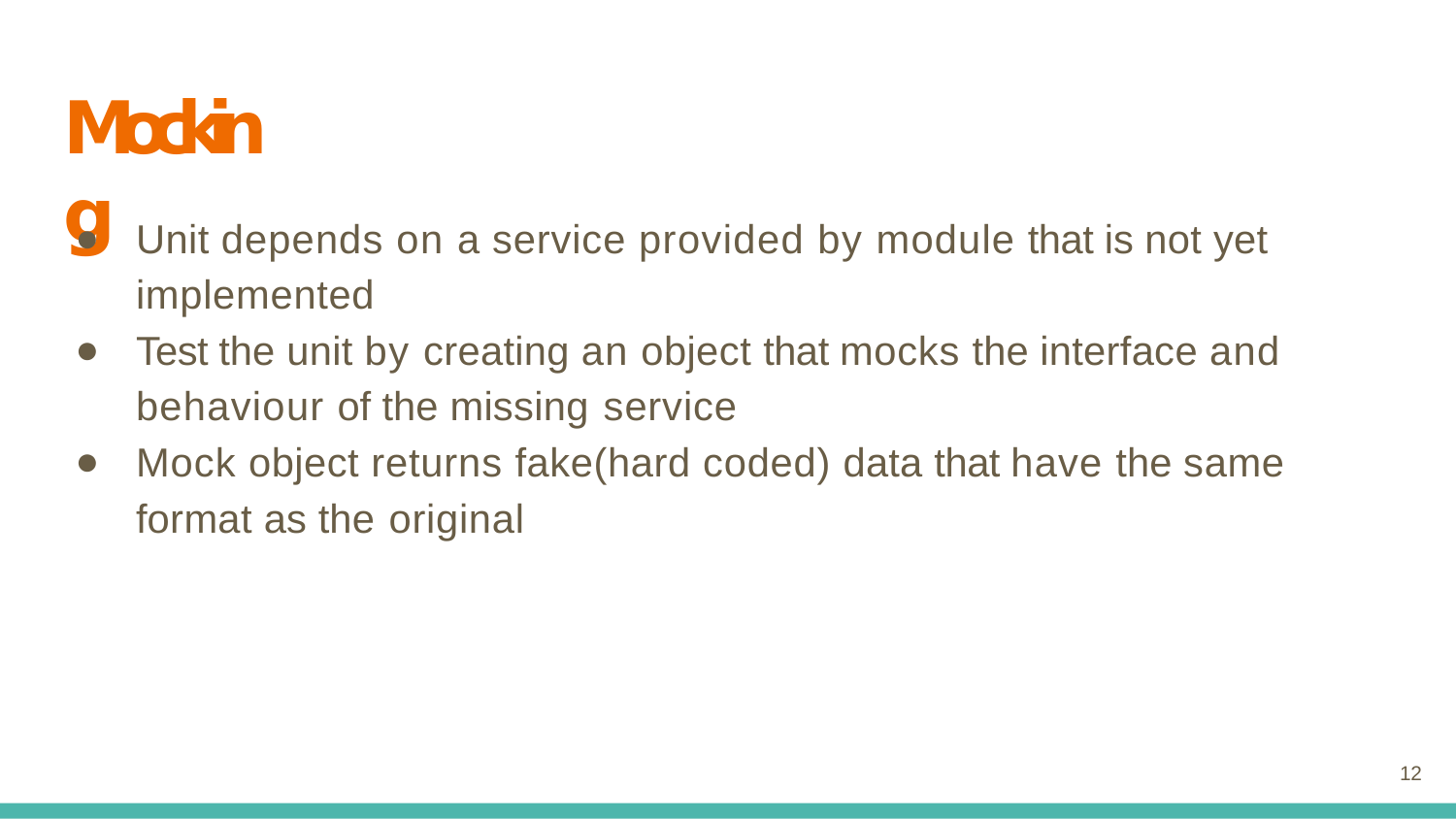

# Mocking
Unit depends on a service provided by module that is not yet  implemented
Test the unit by creating an object that mocks the interface and  behaviour of the missing service
Mock object returns fake(hard coded) data that have the same  format as the original
12